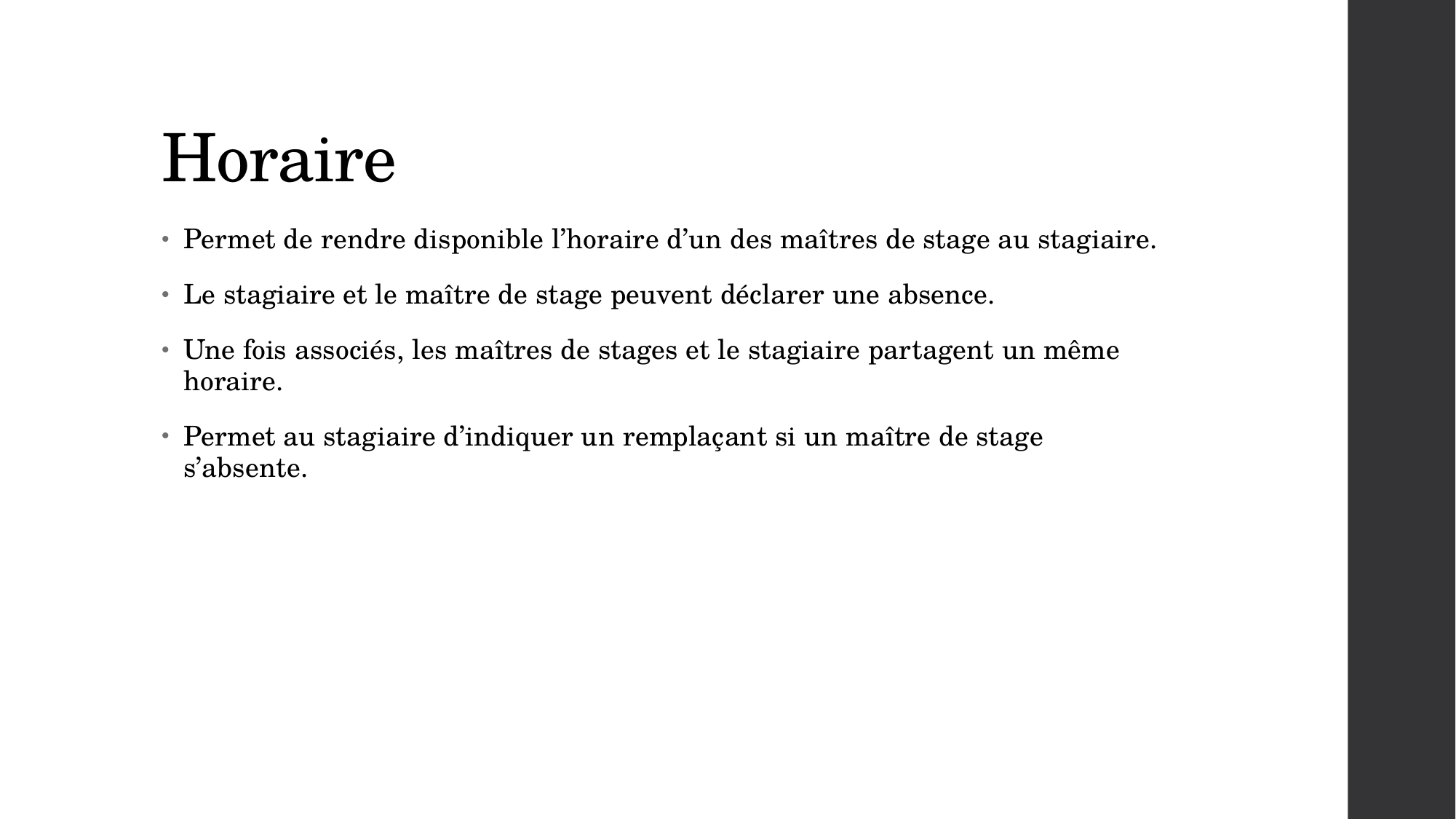

# Horaire
Permet de rendre disponible l’horaire d’un des maîtres de stage au stagiaire.
Le stagiaire et le maître de stage peuvent déclarer une absence.
Une fois associés, les maîtres de stages et le stagiaire partagent un même horaire.
Permet au stagiaire d’indiquer un remplaçant si un maître de stage s’absente.